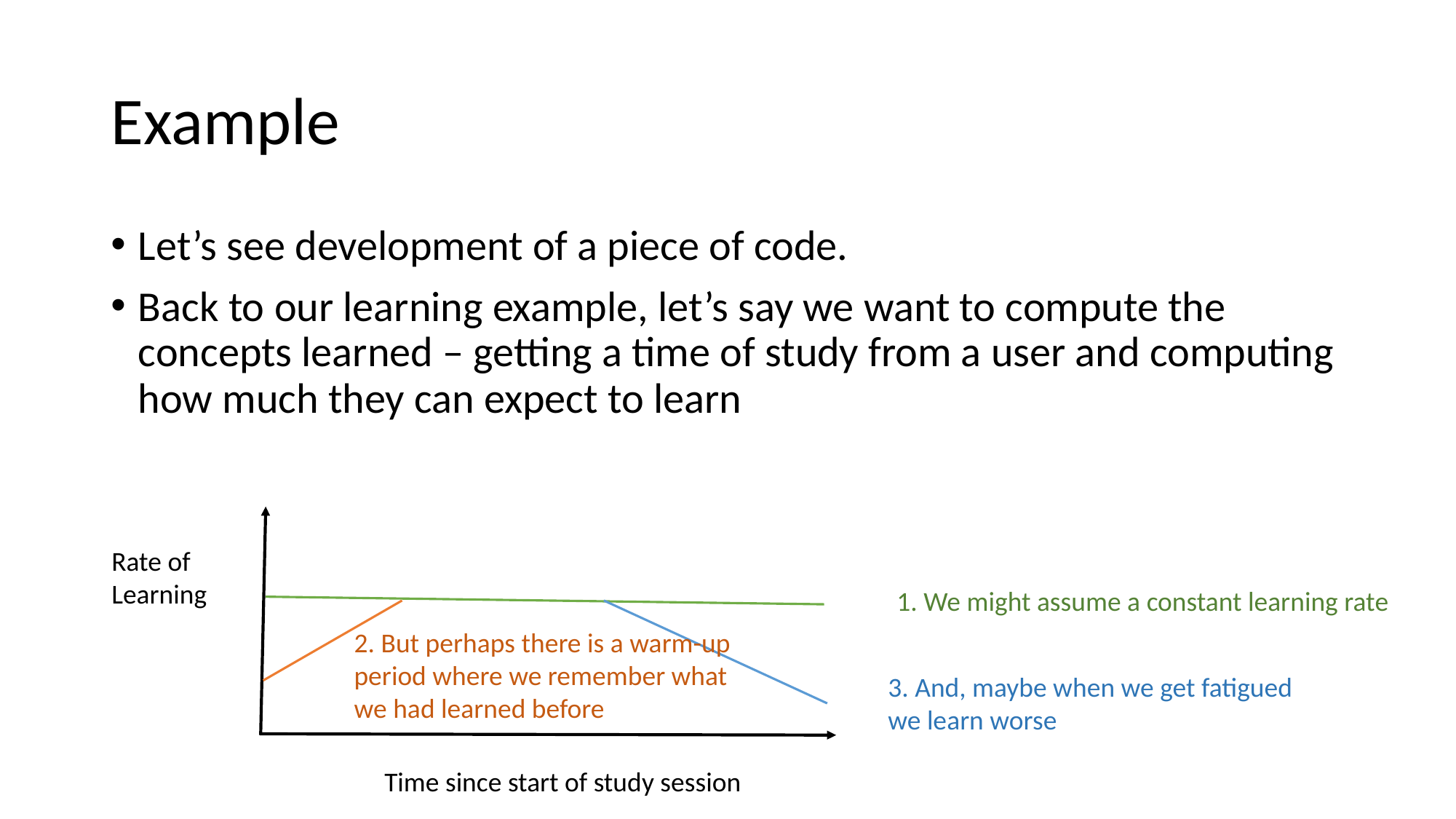

# Example
Let’s see development of a piece of code.
Back to our learning example, let’s say we want to compute the concepts learned – getting a time of study from a user and computing how much they can expect to learn
Rate of
Learning
1. We might assume a constant learning rate
2. But perhaps there is a warm-up
period where we remember what
we had learned before
3. And, maybe when we get fatigued
we learn worse
Time since start of study session